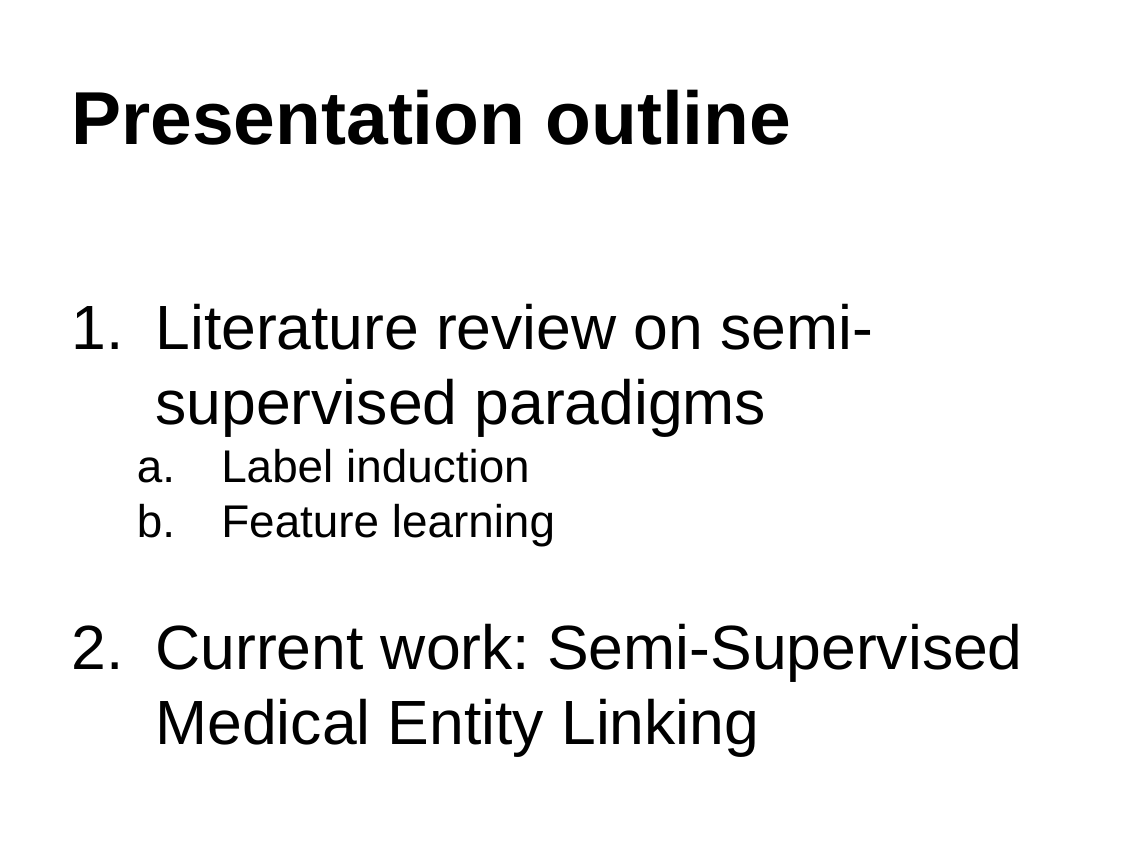

# Presentation outline

Literature review on semi-supervised paradigms
Label induction
Feature learning

Current work: Semi-Supervised Medical Entity Linking